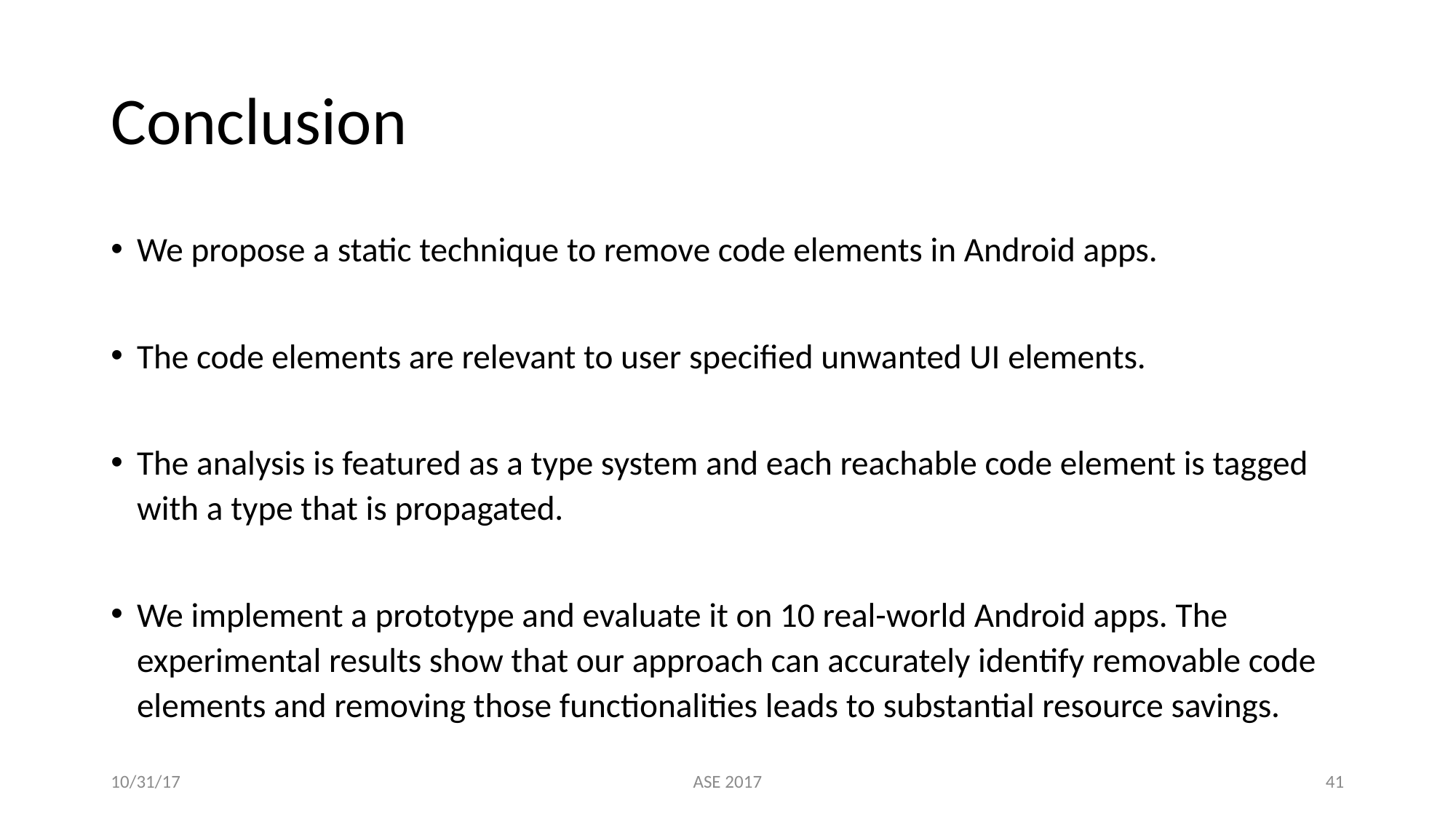

# Conclusion
We propose a static technique to remove code elements in Android apps.

The code elements are relevant to user specified unwanted UI elements.

The analysis is featured as a type system and each reachable code element is tagged with a type that is propagated.

We implement a prototype and evaluate it on 10 real-world Android apps. The experimental results show that our approach can accurately identify removable code elements and removing those functionalities leads to substantial resource savings.
10/31/17
ASE 2017
41